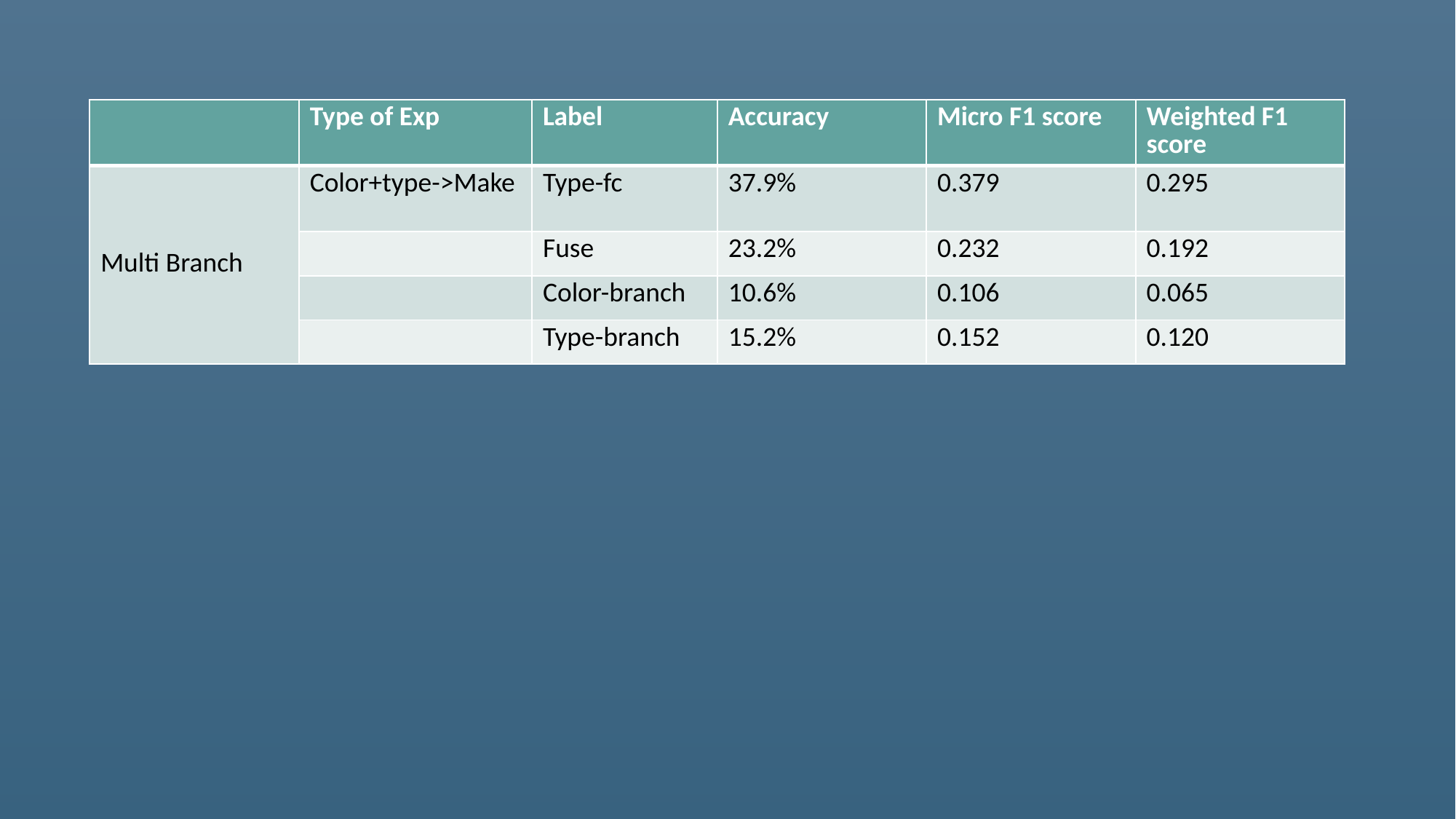

|  | Type of Exp | Label | Accuracy | Micro F1 score | Weighted F1 score |
| --- | --- | --- | --- | --- | --- |
| Multi Branch | Color+type->Make | Type-fc | 37.9% | 0.379 | 0.295 |
|  |  | Fuse | 23.2% | 0.232 | 0.192 |
|  |  | Color-branch | 10.6% | 0.106 | 0.065 |
|  |  | Type-branch | 15.2% | 0.152 | 0.120 |